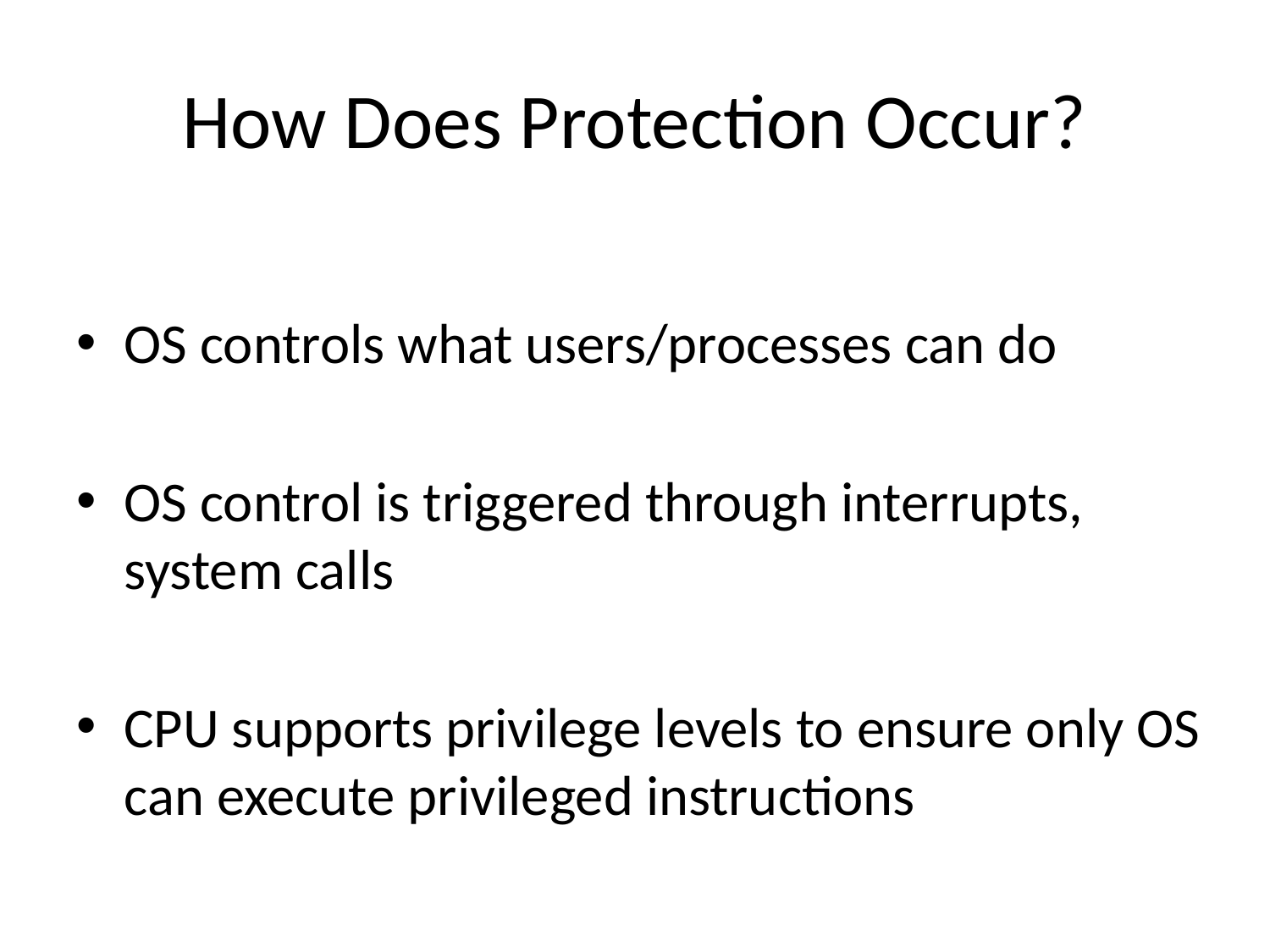

# How Does Protection Occur?

OS controls what users/processes can do

OS control is triggered through interrupts, system calls

CPU supports privilege levels to ensure only OS can execute privileged instructions